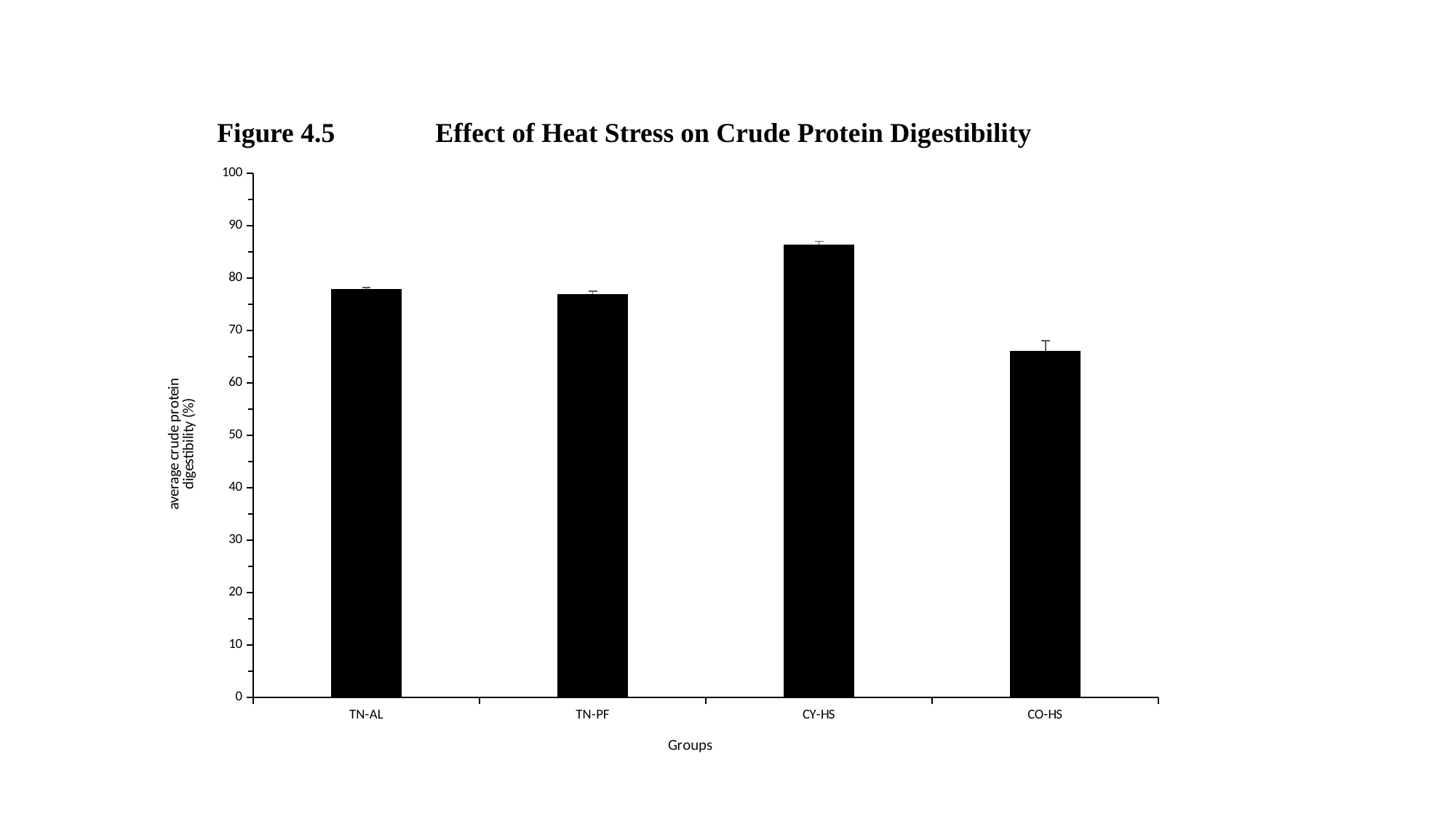

Figure 4.5	Effect of Heat Stress on Crude Protein Digestibility

### Chart

| Category |  |
|---|---|
| TN-AL | 77.93 |
| TN-PF | 76.9 |
| CY-HS | 86.43 |
| CO-HS | 66.1 |